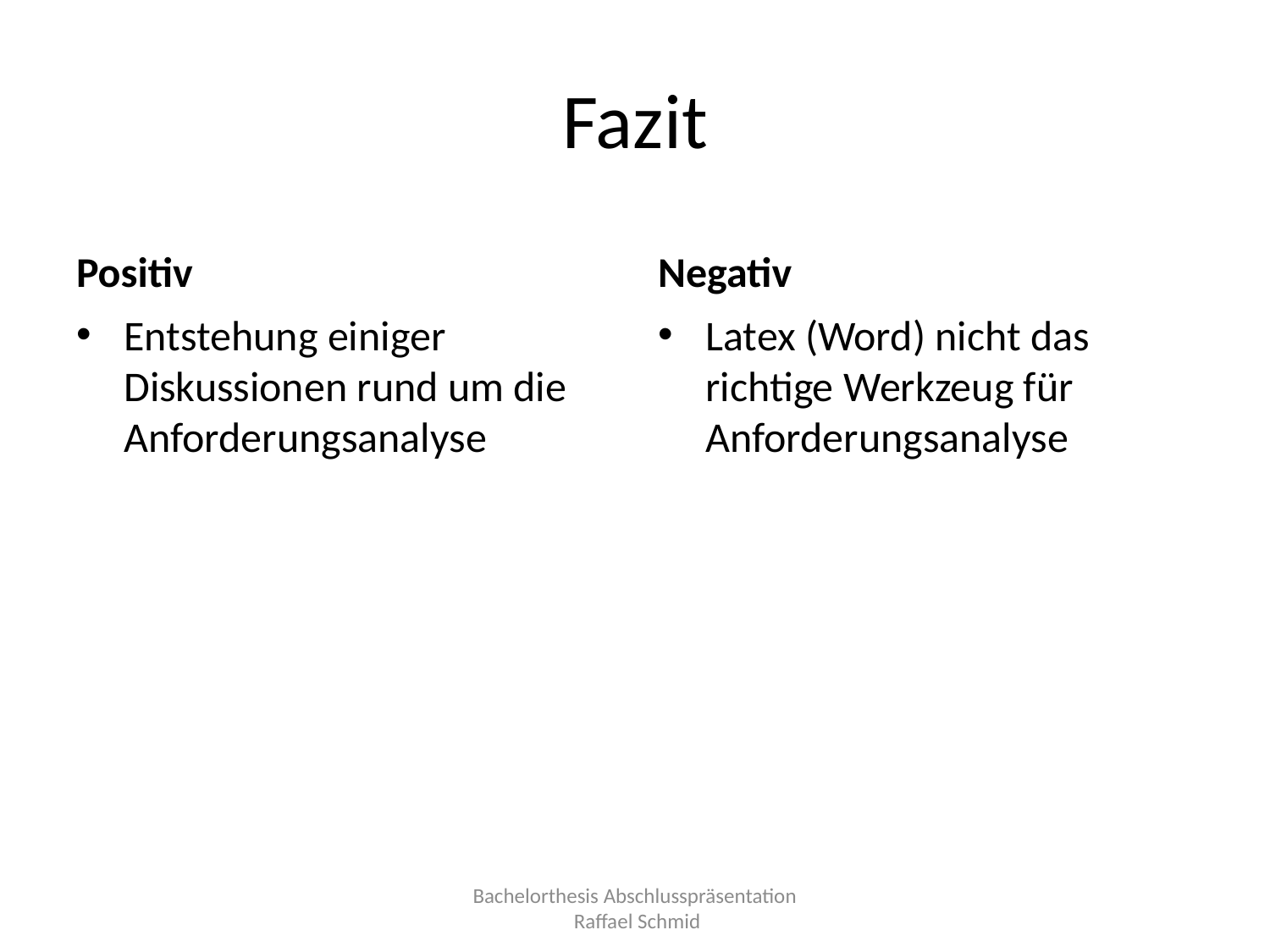

# Fazit
Positiv
Negativ
Entstehung einiger Diskussionen rund um die Anforderungsanalyse

Latex (Word) nicht das richtige Werkzeug für Anforderungsanalyse

Bachelorthesis Abschlusspräsentation
 Raffael Schmid